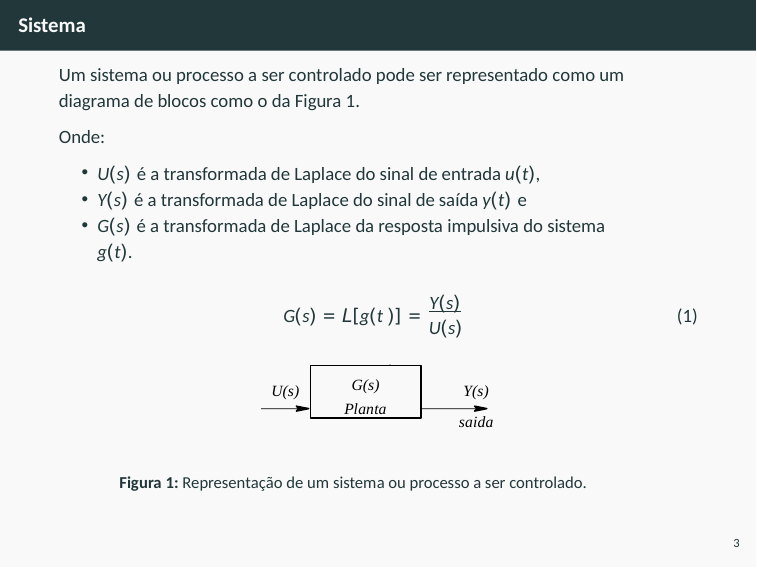

# Sistema
Um sistema ou processo a ser controlado pode ser representado como um  diagrama de blocos como o da Figura 1.
Onde:
U(s) é a transformada de Laplace do sinal de entrada u(t),
Y(s) é a transformada de Laplace do sinal de saída y(t) e
G(s) é a transformada de Laplace da resposta impulsiva do sistema
g(t).
Y(s)
G(s) = L[g(t
)] =	.
(1)
U(s)
G(s)
Planta
U(s)
Y(s)

saida
Figura 1: Representação de um sistema ou processo a ser controlado.
3